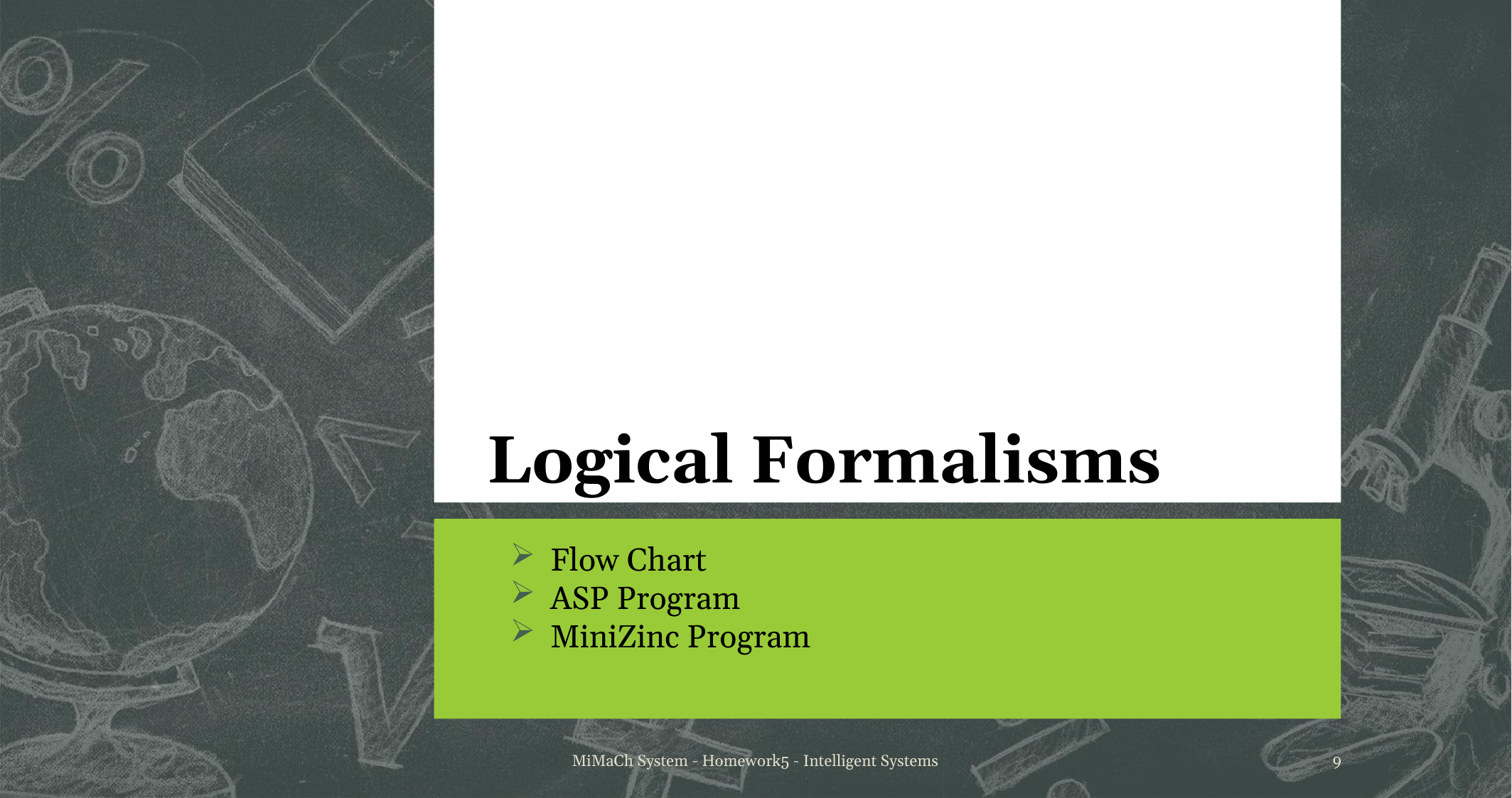

# Logical Formalisms
Flow Chart
ASP Program
MiniZinc Program
MiMaCh System - Homework5 - Intelligent Systems
9